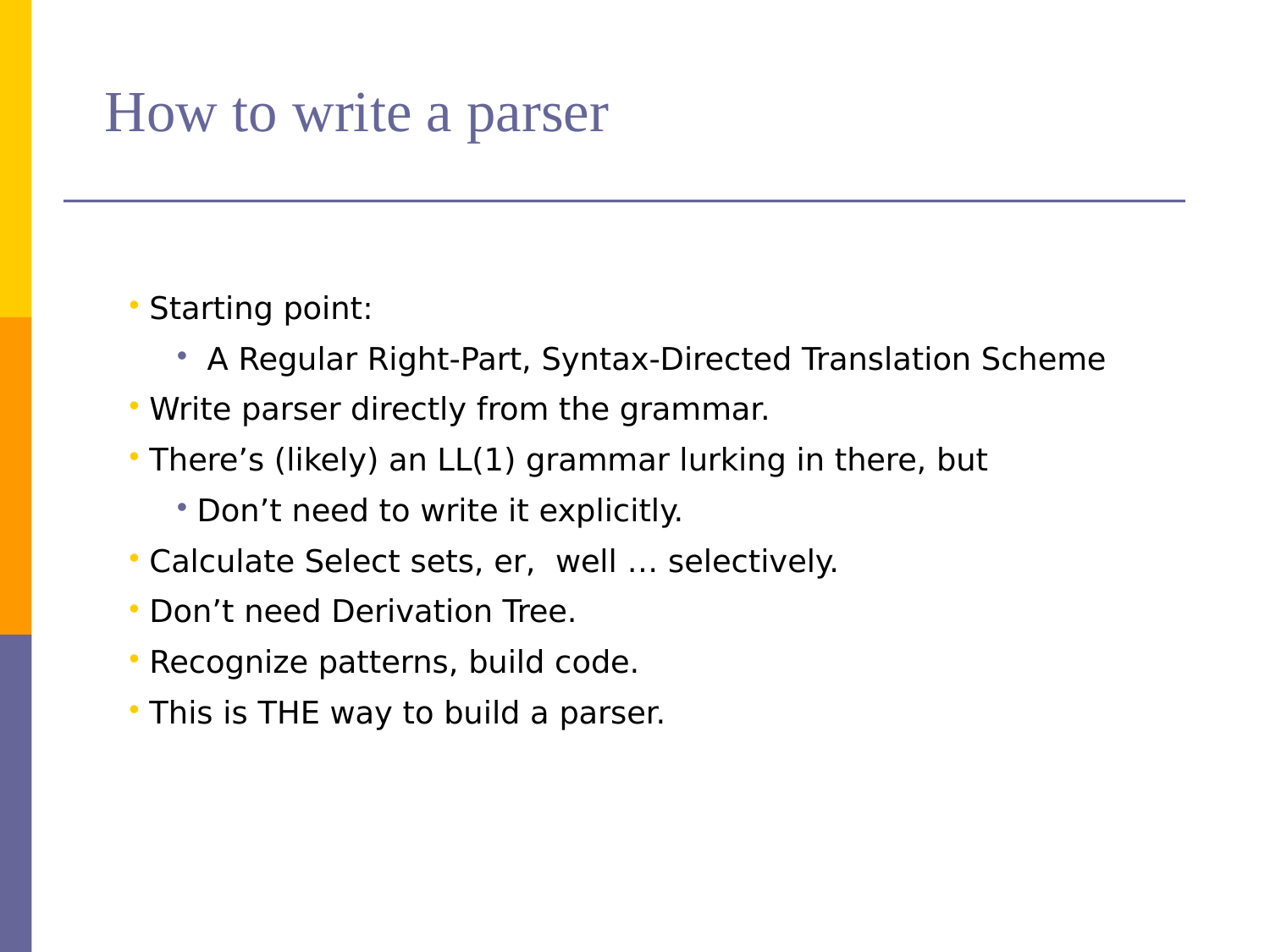

# How to write a parser
Starting point:
 A Regular Right-Part, Syntax-Directed Translation Scheme
Write parser directly from the grammar.
There’s (likely) an LL(1) grammar lurking in there, but
Don’t need to write it explicitly.
Calculate Select sets, er,  well … selectively.
Don’t need Derivation Tree.
Recognize patterns, build code.
This is THE way to build a parser.